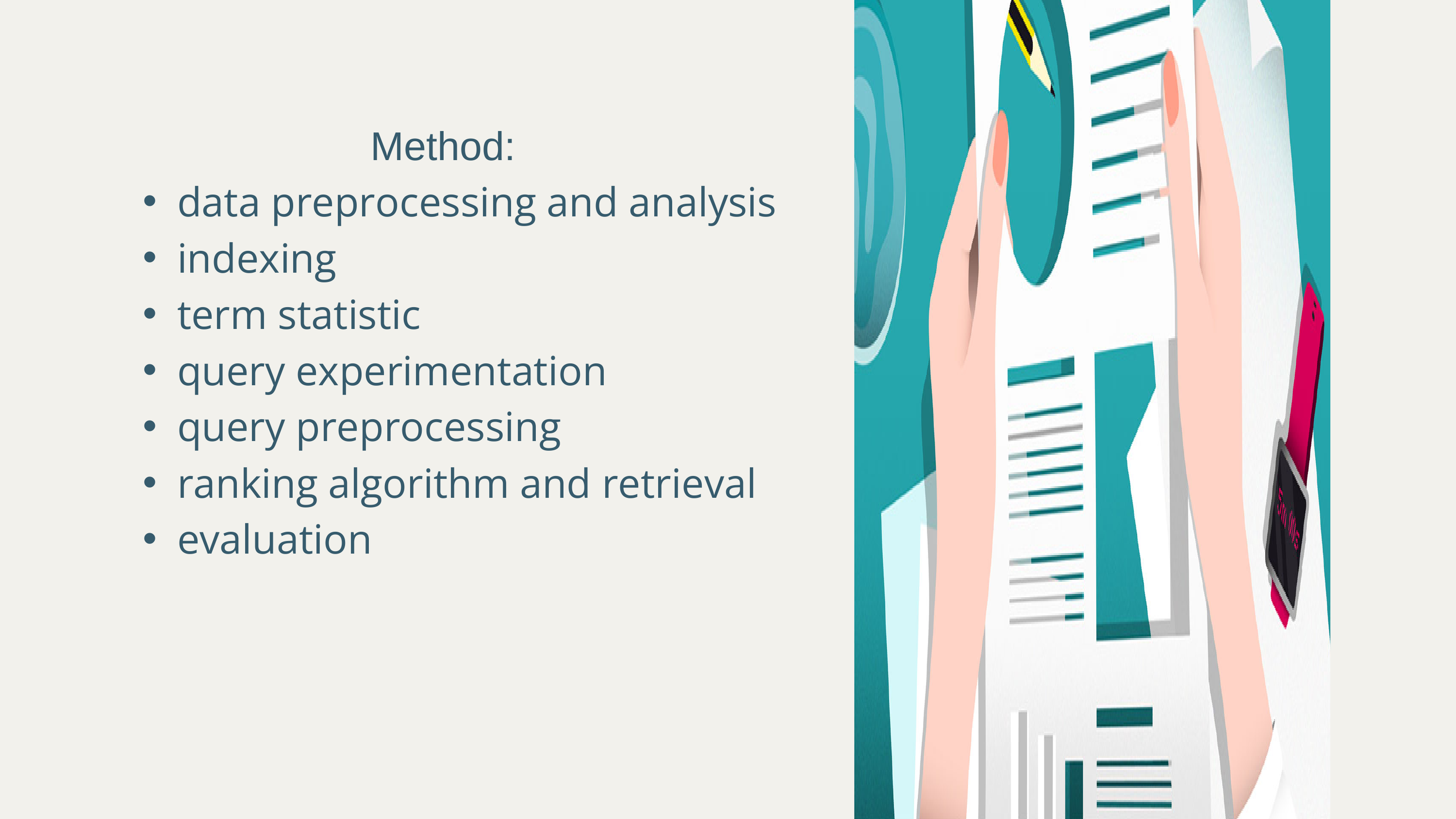

Method:
data preprocessing and analysis
indexing
term statistic
query experimentation
query preprocessing
ranking algorithm and retrieval
evaluation